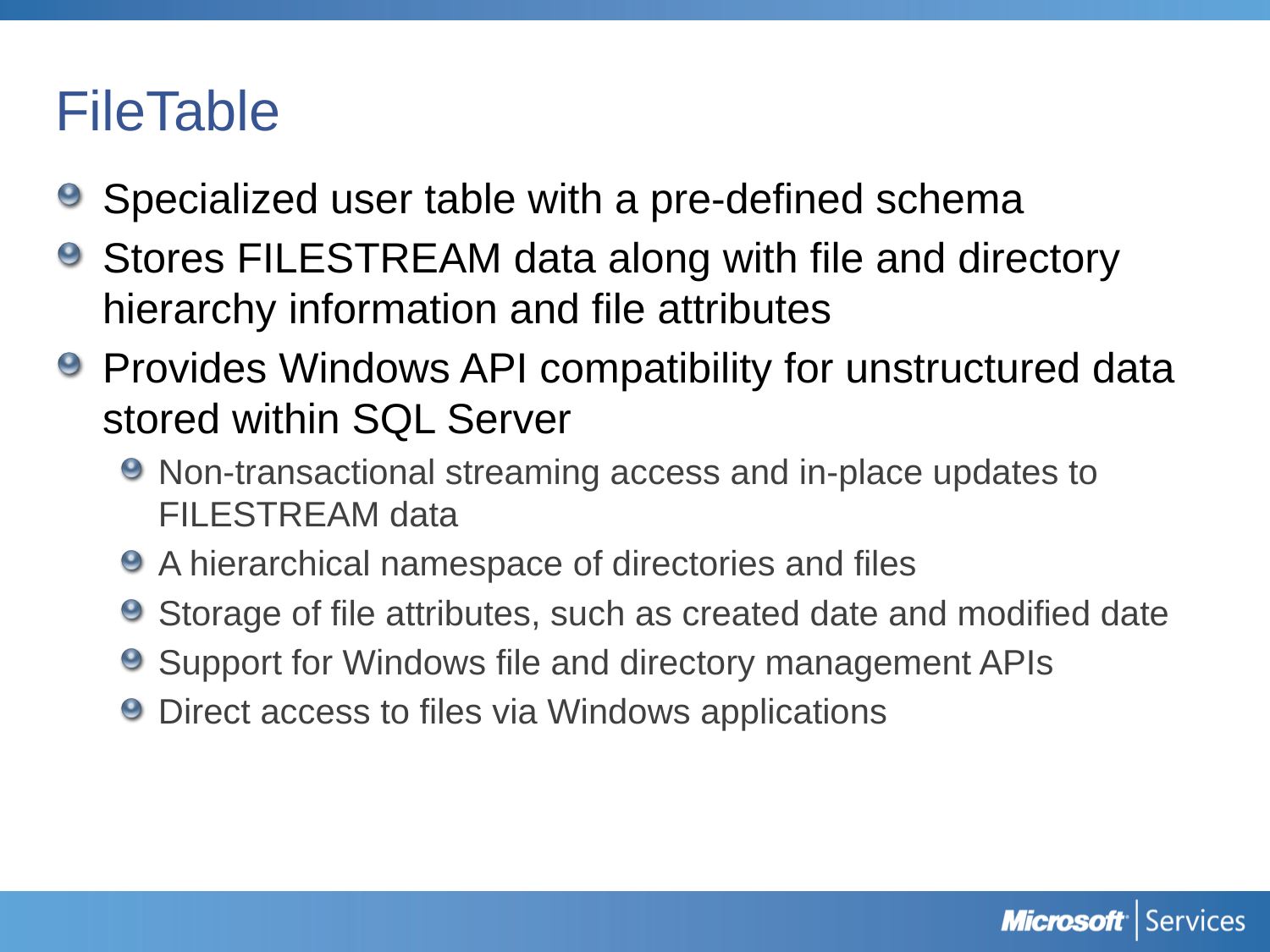

# FileTable
Specialized user table with a pre-defined schema
Stores FILESTREAM data along with file and directory hierarchy information and file attributes
Provides Windows API compatibility for unstructured data stored within SQL Server
Non-transactional streaming access and in-place updates to FILESTREAM data
A hierarchical namespace of directories and files
Storage of file attributes, such as created date and modified date
Support for Windows file and directory management APIs
Direct access to files via Windows applications